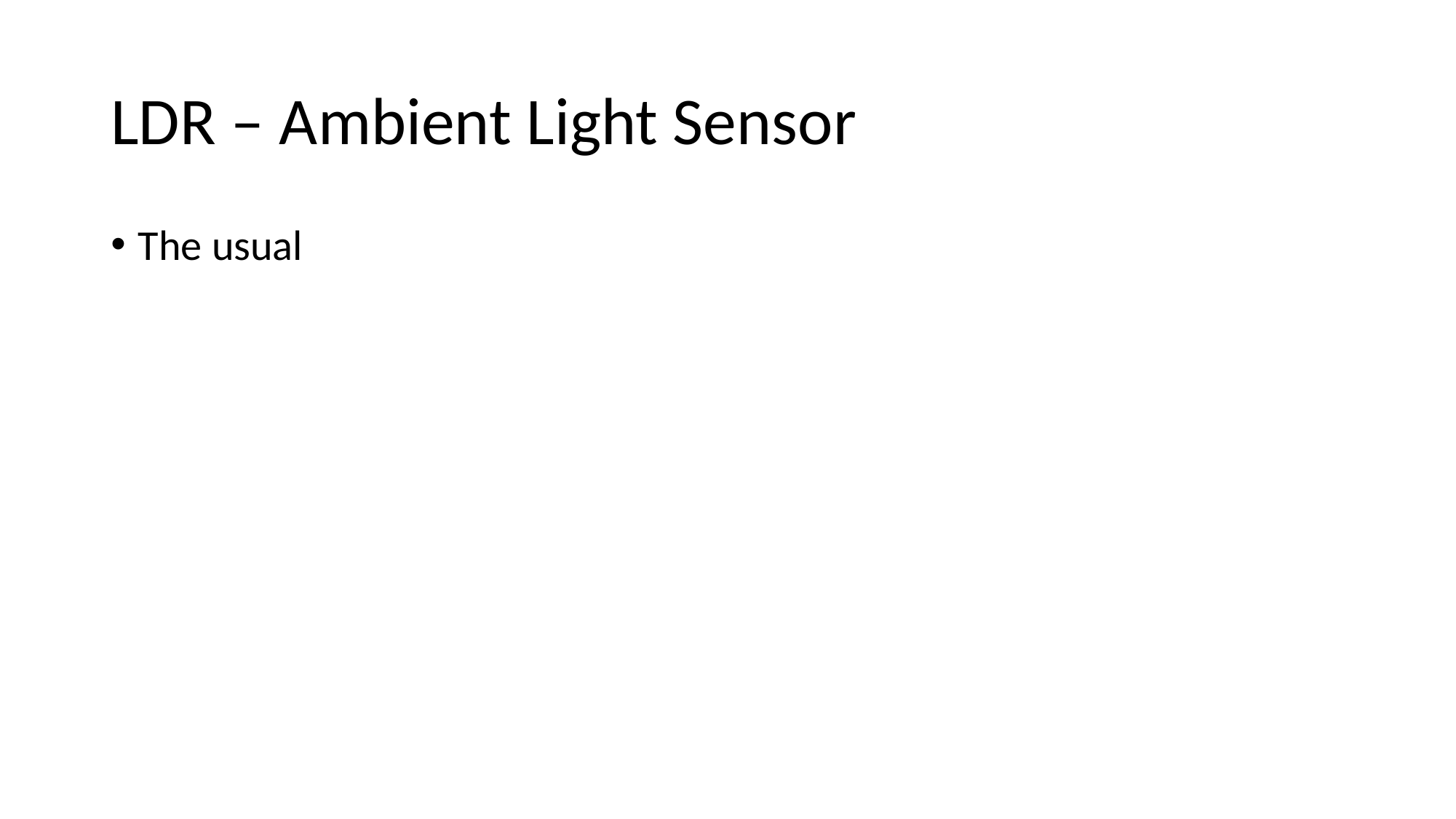

# LDR – Ambient Light Sensor
The usual